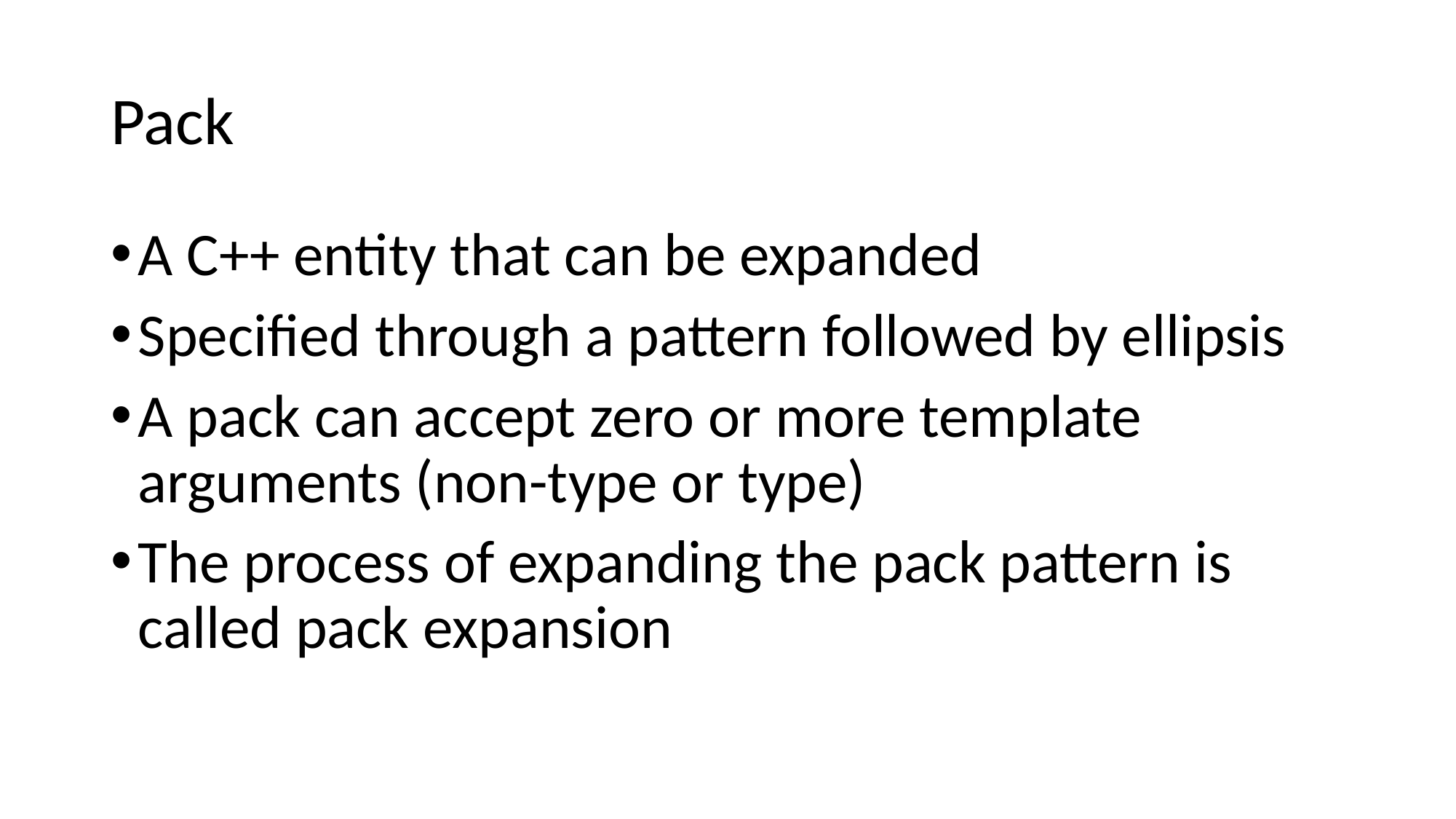

# Pack
A C++ entity that can be expanded
Specified through a pattern followed by ellipsis
A pack can accept zero or more template arguments (non-type or type)
The process of expanding the pack pattern is called pack expansion